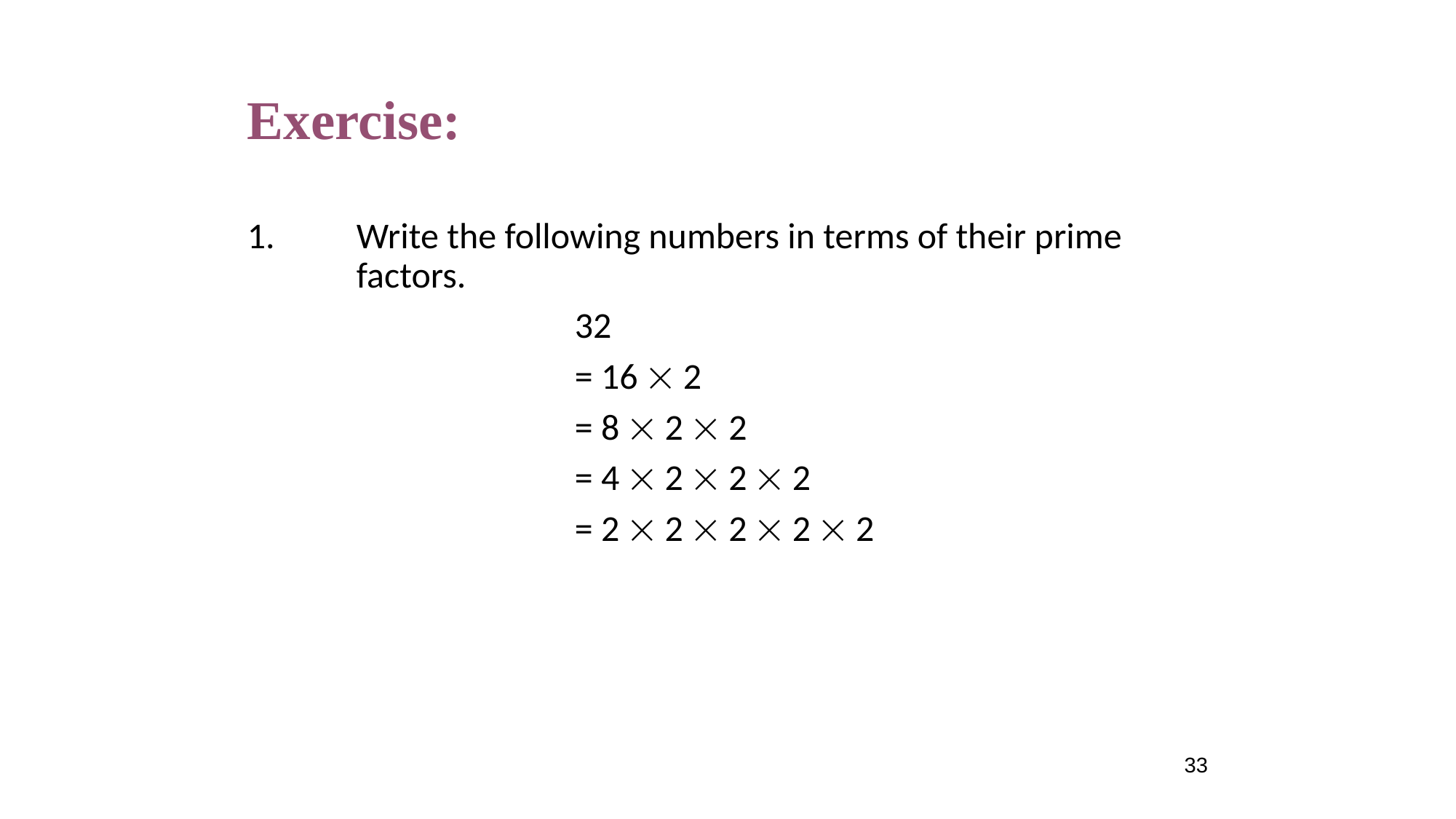

# Exercise:
1.	Write the following numbers in terms of their prime 	factors.
			32
			= 16 × 2
			= 8 × 2 × 2
			= 4 × 2 × 2 × 2
			= 2 × 2 × 2 × 2 × 2

33